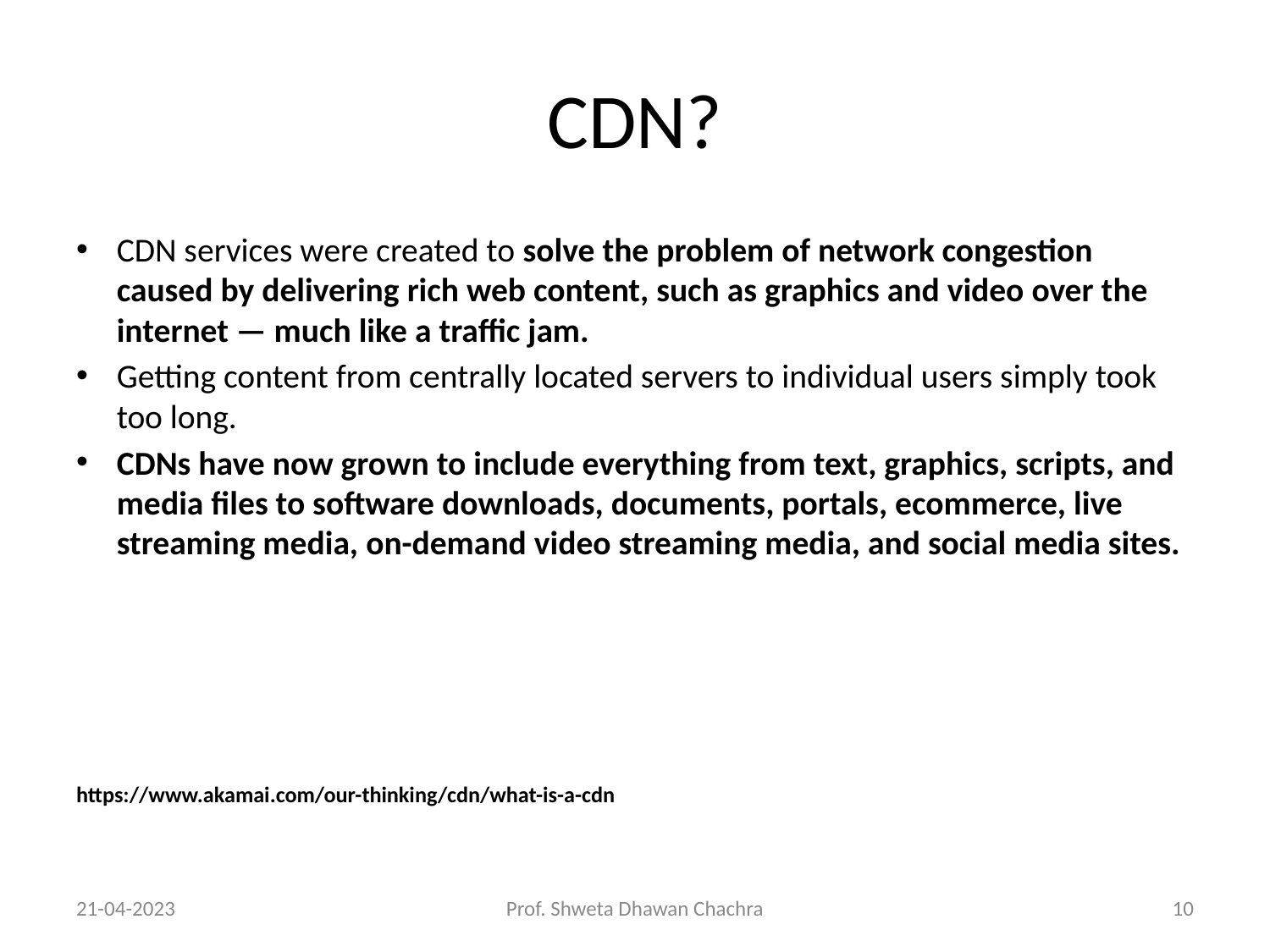

# CDN?
CDN services were created to solve the problem of network congestion caused by delivering rich web content, such as graphics and video over the internet — much like a traffic jam.
Getting content from centrally located servers to individual users simply took too long.
CDNs have now grown to include everything from text, graphics, scripts, and media files to software downloads, documents, portals, ecommerce, live streaming media, on-demand video streaming media, and social media sites.

https://www.akamai.com/our-thinking/cdn/what-is-a-cdn
21-04-2023
Prof. Shweta Dhawan Chachra
10